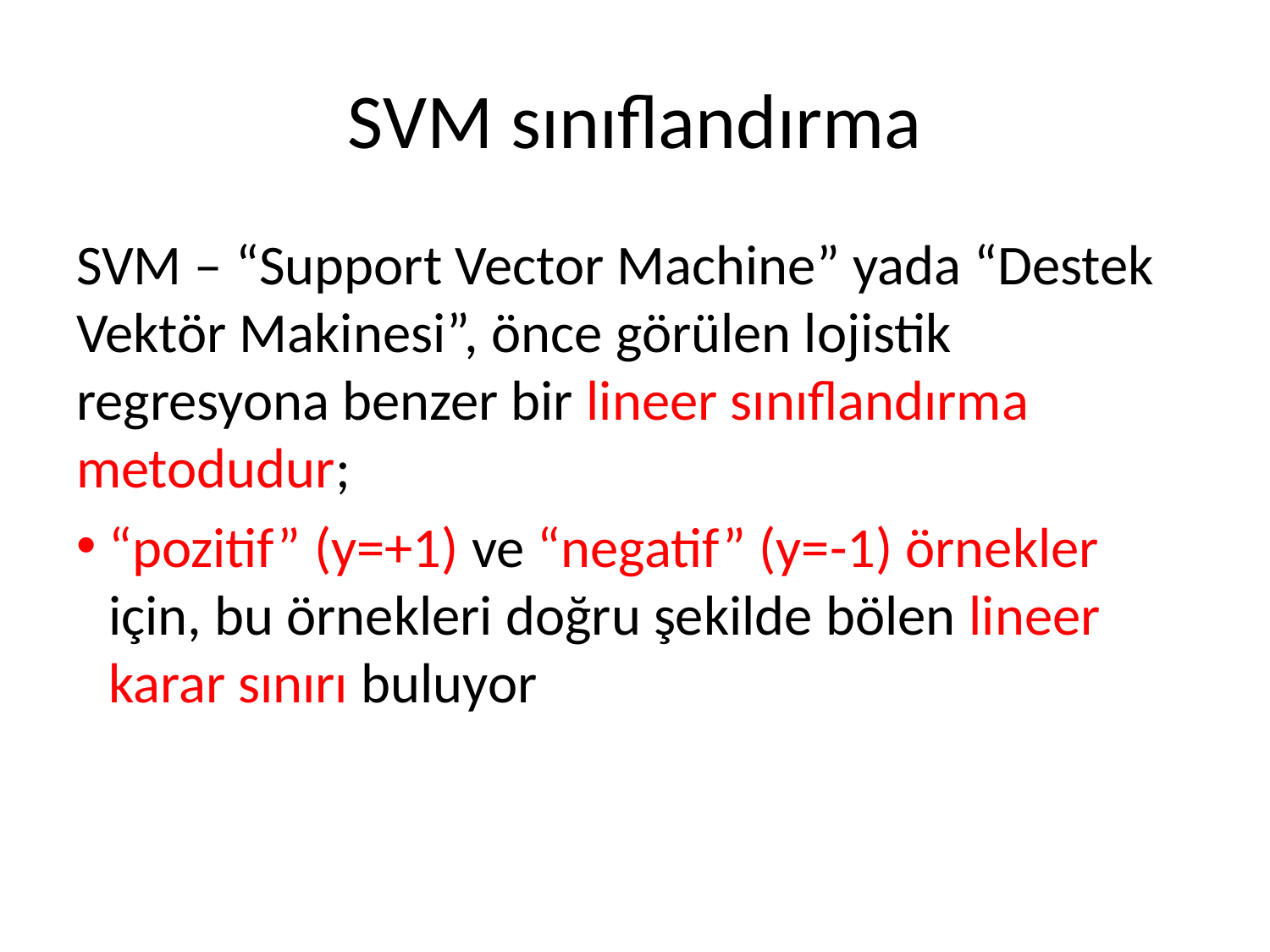

# SVM sınıflandırma
SVM – “Support Vector Machine” yada “Destek Vektör Makinesi”, önce görülen lojistik regresyona benzer bir lineer sınıflandırma metodudur;
“pozitif” (y=+1) ve “negatif” (y=-1) örnekler için, bu örnekleri doğru şekilde bölen lineer karar sınırı buluyor